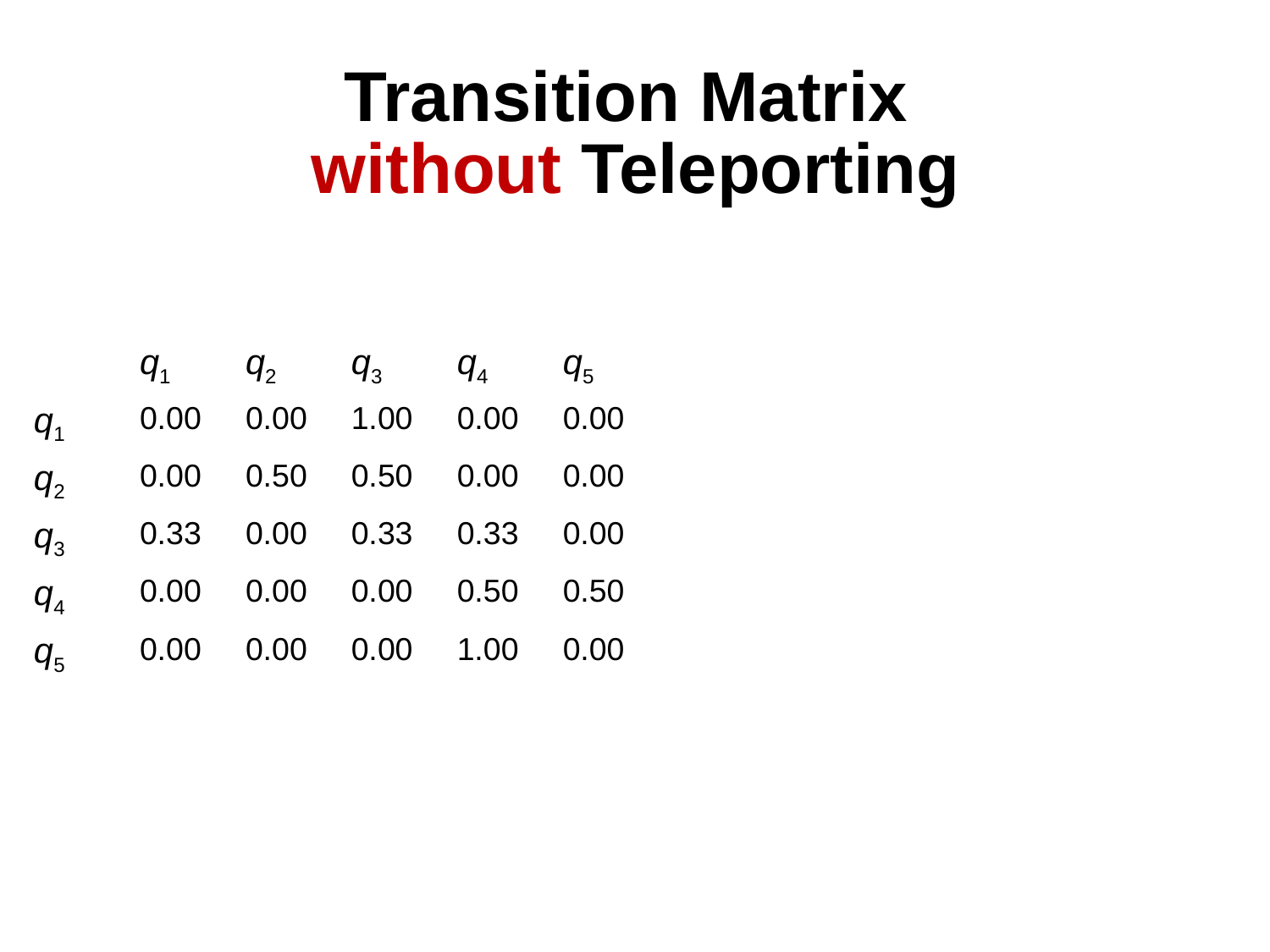

# Transition Matrix without Teleporting
|  | q1 | q2 | q3 | q4 | q5 |
| --- | --- | --- | --- | --- | --- |
| q1 | 0.00 | 0.00 | 1.00 | 0.00 | 0.00 |
| q2 | 0.00 | 0.50 | 0.50 | 0.00 | 0.00 |
| q3 | 0.33 | 0.00 | 0.33 | 0.33 | 0.00 |
| q4 | 0.00 | 0.00 | 0.00 | 0.50 | 0.50 |
| q5 | 0.00 | 0.00 | 0.00 | 1.00 | 0.00 |